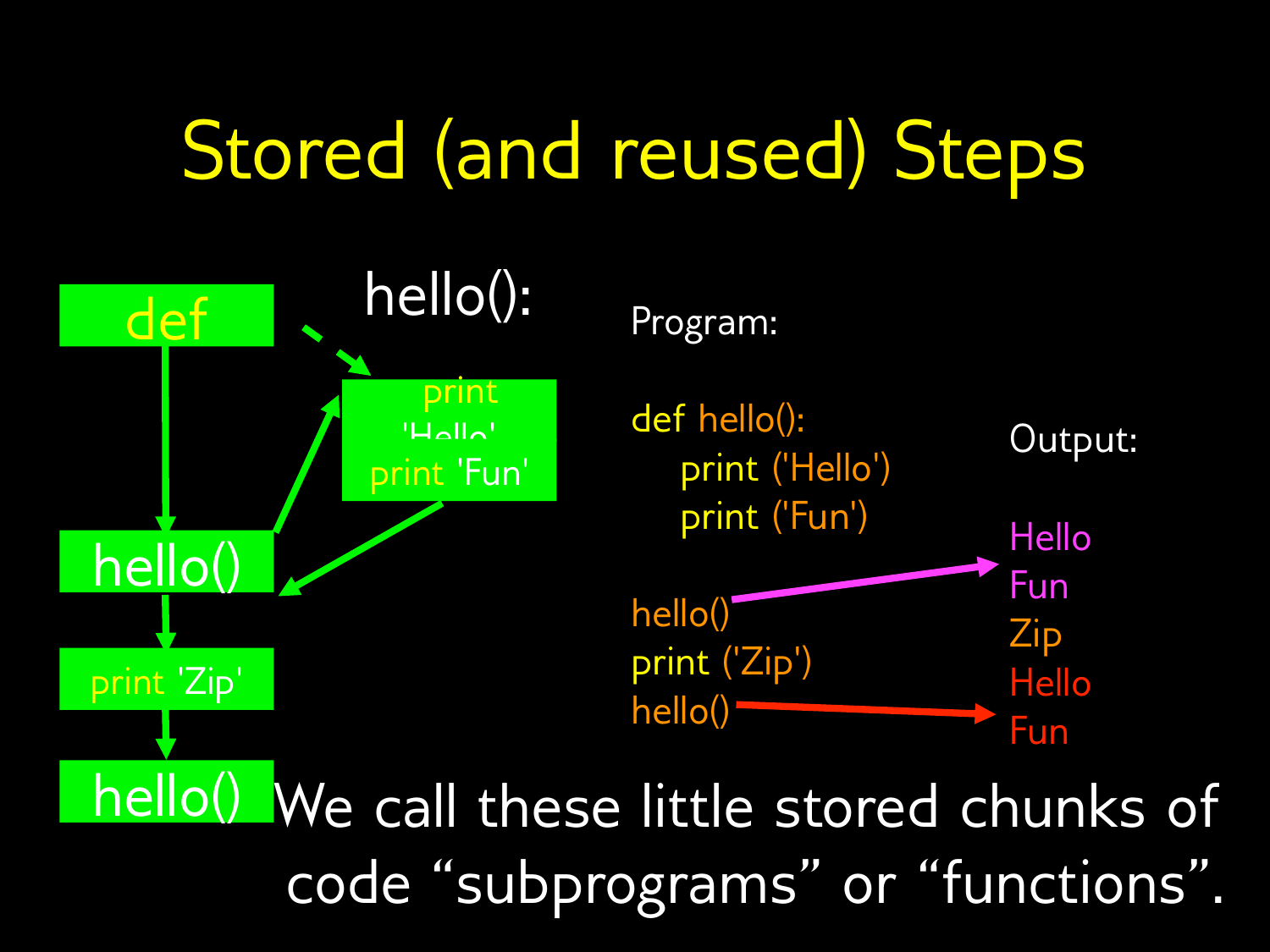

# Stored (and reused) Steps
hello():
def
Program:

def hello():
    print ('Hello')
    print ('Fun')

hello()
print ('Zip')
hello()

  print 'Hello'

Output:

Hello
Fun
Zip
Hello
Fun
print 'Fun'

hello()

print 'Zip'

We call these little stored chunks of
code “subprograms” or “functions”.
hello()